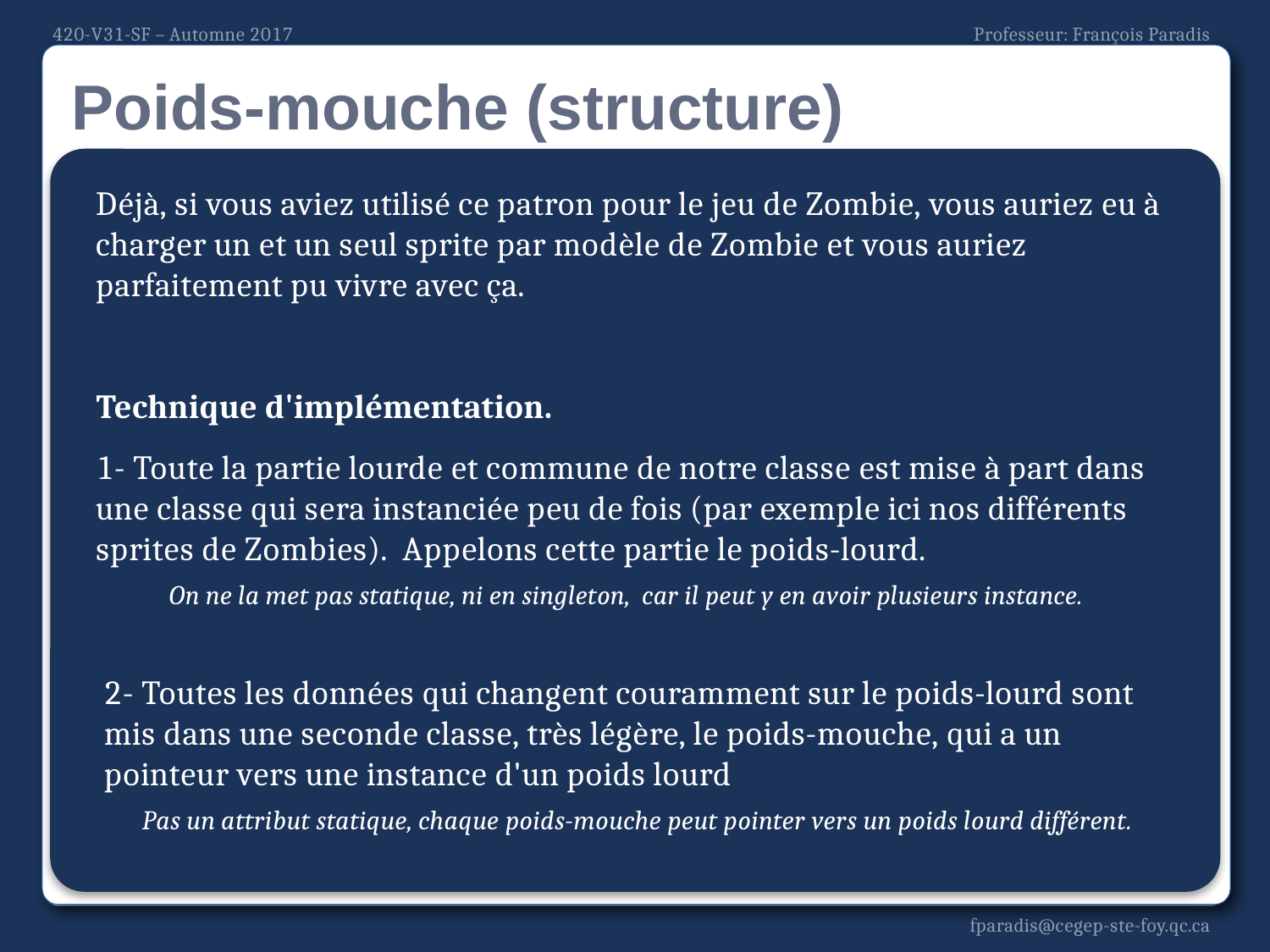

# Poids-mouche (structure)
Déjà, si vous aviez utilisé ce patron pour le jeu de Zombie, vous auriez eu à charger un et un seul sprite par modèle de Zombie et vous auriez parfaitement pu vivre avec ça.

Technique d'implémentation.
1- Toute la partie lourde et commune de notre classe est mise à part dans une classe qui sera instanciée peu de fois (par exemple ici nos différents sprites de Zombies).  Appelons cette partie le poids-lourd.
On ne la met pas statique, ni en singleton,  car il peut y en avoir plusieurs instance.
2- Toutes les données qui changent couramment sur le poids-lourd sont mis dans une seconde classe, très légère, le poids-mouche, qui a un pointeur vers une instance d'un poids lourd
Pas un attribut statique, chaque poids-mouche peut pointer vers un poids lourd différent.